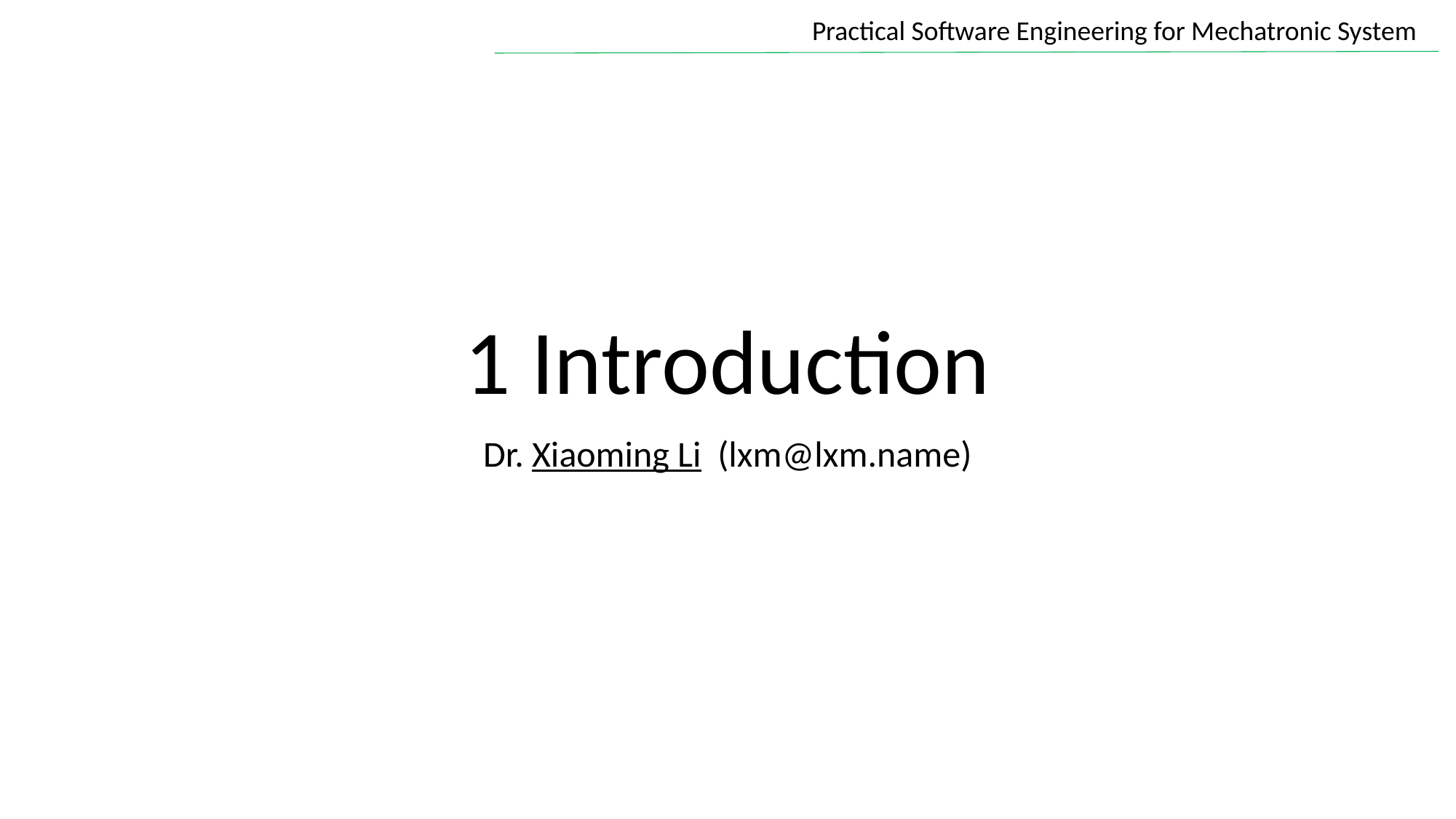

# 1 Introduction
Dr. Xiaoming Li  (lxm@lxm.name)

1